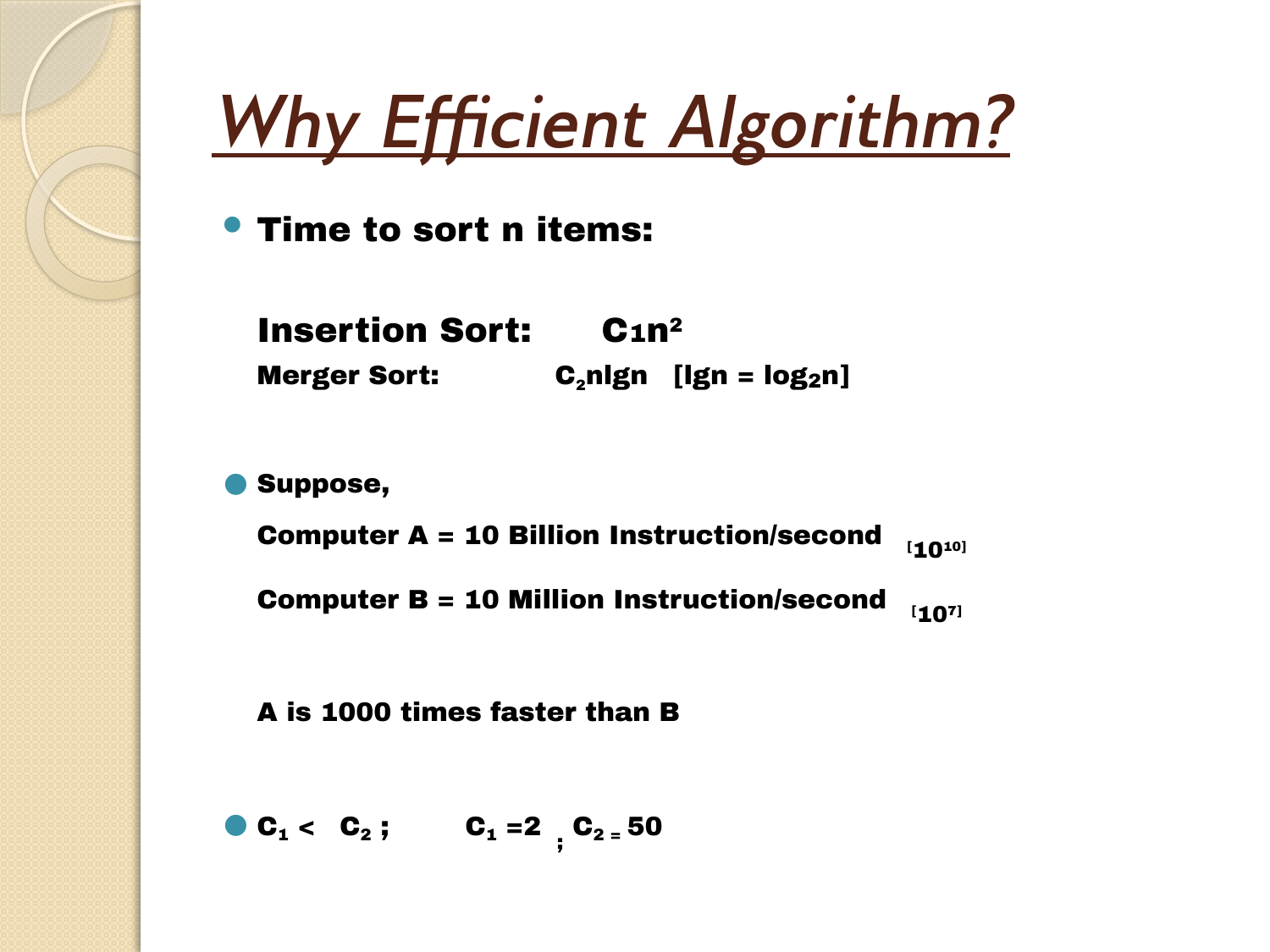

# Why Efficient Algorithm?
Time to sort n items:

		Insertion Sort:      C1n2
		Merger Sort:             C2nlgn 	[lgn = log2n]

Suppose,
	Computer A = 10 Billion Instruction/second  [1010]
	Computer B = 10 Million Instruction/second  [107]

			A is 1000 times faster than B

C1 <  C2 ; 		C1 =2 ; C2 = 50